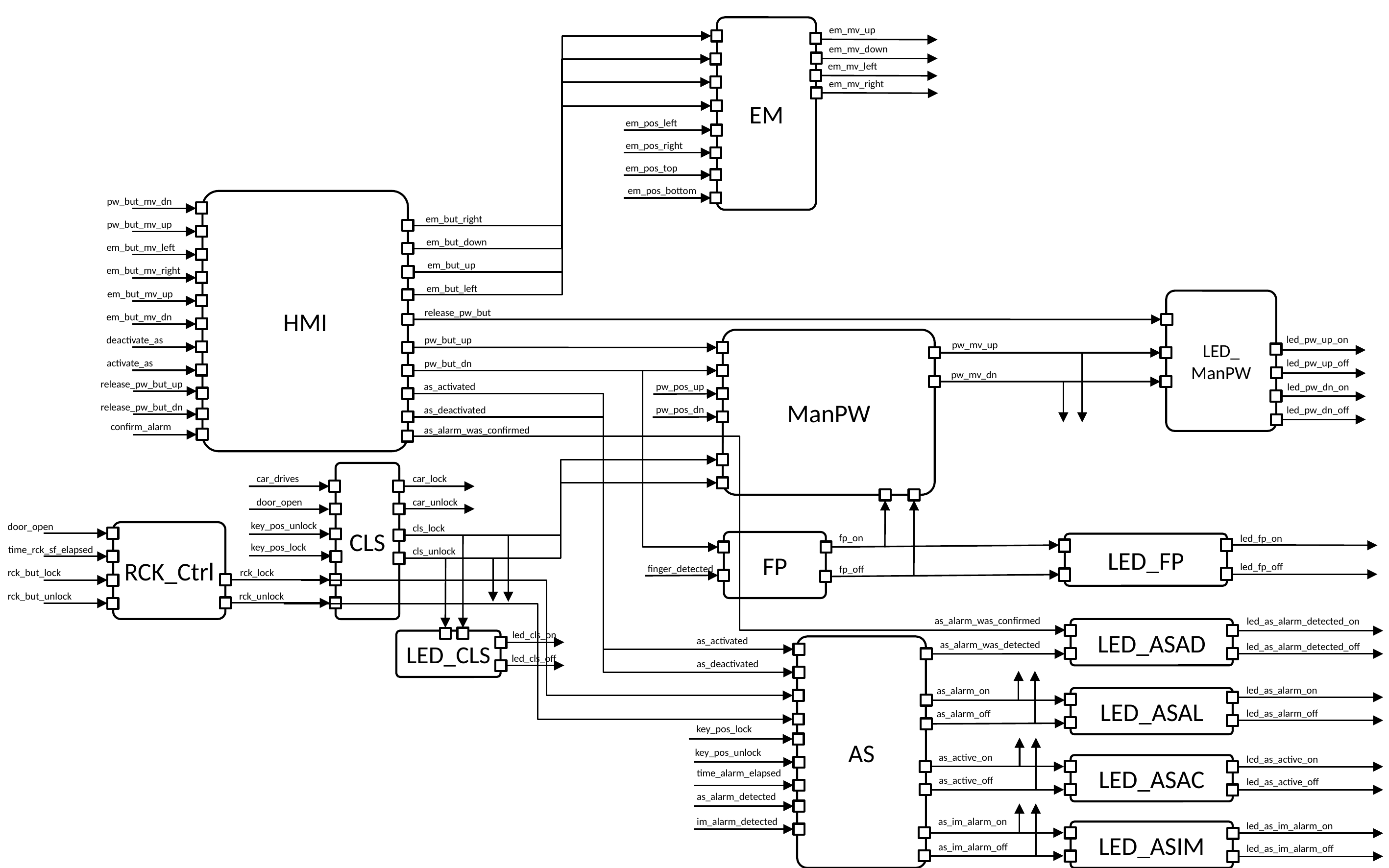

EM
em_mv_up

em_mv_down

em_mv_left

em_mv_right

em_pos_left

em_pos_right

em_pos_top

em_pos_bottom
pw_but_mv_dn
HMI

em_but_right
pw_but_mv_up

em_but_down
em_but_mv_left

em_but_up
em_but_mv_right

em_but_left
em_but_mv_up

LED_
ManPW

release_pw_but
em_but_mv_dn

led_pw_up_on
ManPW
pw_but_up
deactivate_as
pw_mv_up

led_pw_up_off
activate_as
pw_but_dn
pw_mv_dn

release_pw_but_up
pw_pos_up

as_activated
led_pw_dn_on

release_pw_but_dn
pw_pos_dn
led_pw_dn_off
as_deactivated

confirm_alarm
as_alarm_was_confirmed

CLS
car_drives
car_lock

door_open
car_unlock

key_pos_unlock
door_open
cls_lock
RCK_Ctrl
fp_on

led_fp_on

FP
LED_FP
key_pos_lock

time_rck_sf_elapsed

cls_unlock

led_fp_off
finger_detected
fp_off
rck_but_lock
rck_lock

rck_but_unlock
rck_unlock

as_alarm_was_confirmed
led_as_alarm_detected_on
LED_ASAD
led_cls_on

LED_CLS
as_activated
as_alarm_was_detected
AS
led_as_alarm_detected_off

led_cls_off

as_deactivated

led_as_alarm_on
as_alarm_on
LED_ASAL

led_as_alarm_off
as_alarm_off

key_pos_lock

key_pos_unlock
as_active_on
led_as_active_on
LED_ASAC

time_alarm_elapsed
as_active_off
led_as_active_off

as_alarm_detected

as_im_alarm_on
im_alarm_detected
led_as_im_alarm_on
LED_ASIM

as_im_alarm_off
led_as_im_alarm_off